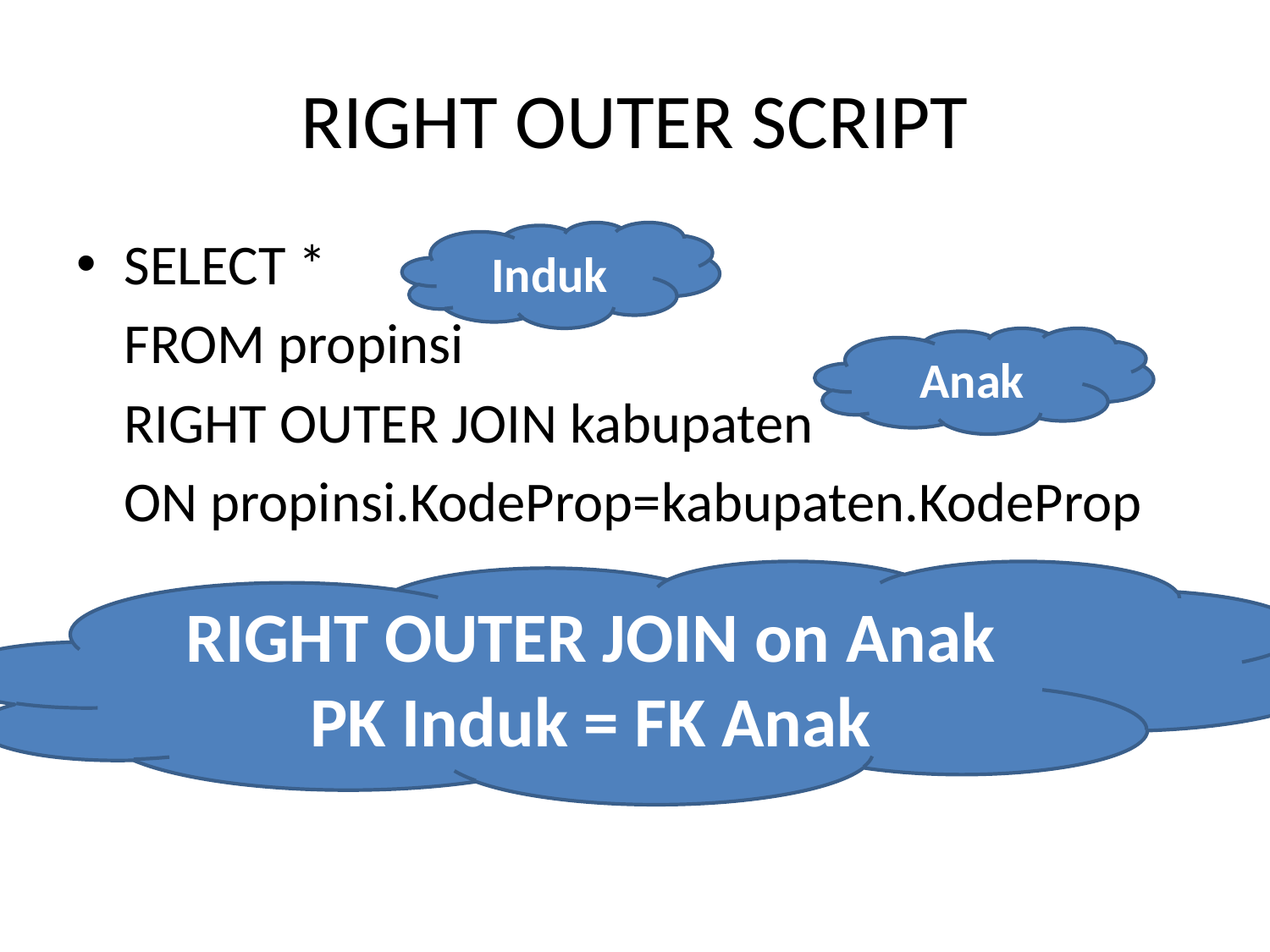

# RIGHT OUTER SCRIPT
SELECT *
	FROM propinsi
	RIGHT OUTER JOIN kabupaten
	ON propinsi.KodeProp=kabupaten.KodeProp
Induk
Anak
RIGHT OUTER JOIN on Anak
PK Induk = FK Anak